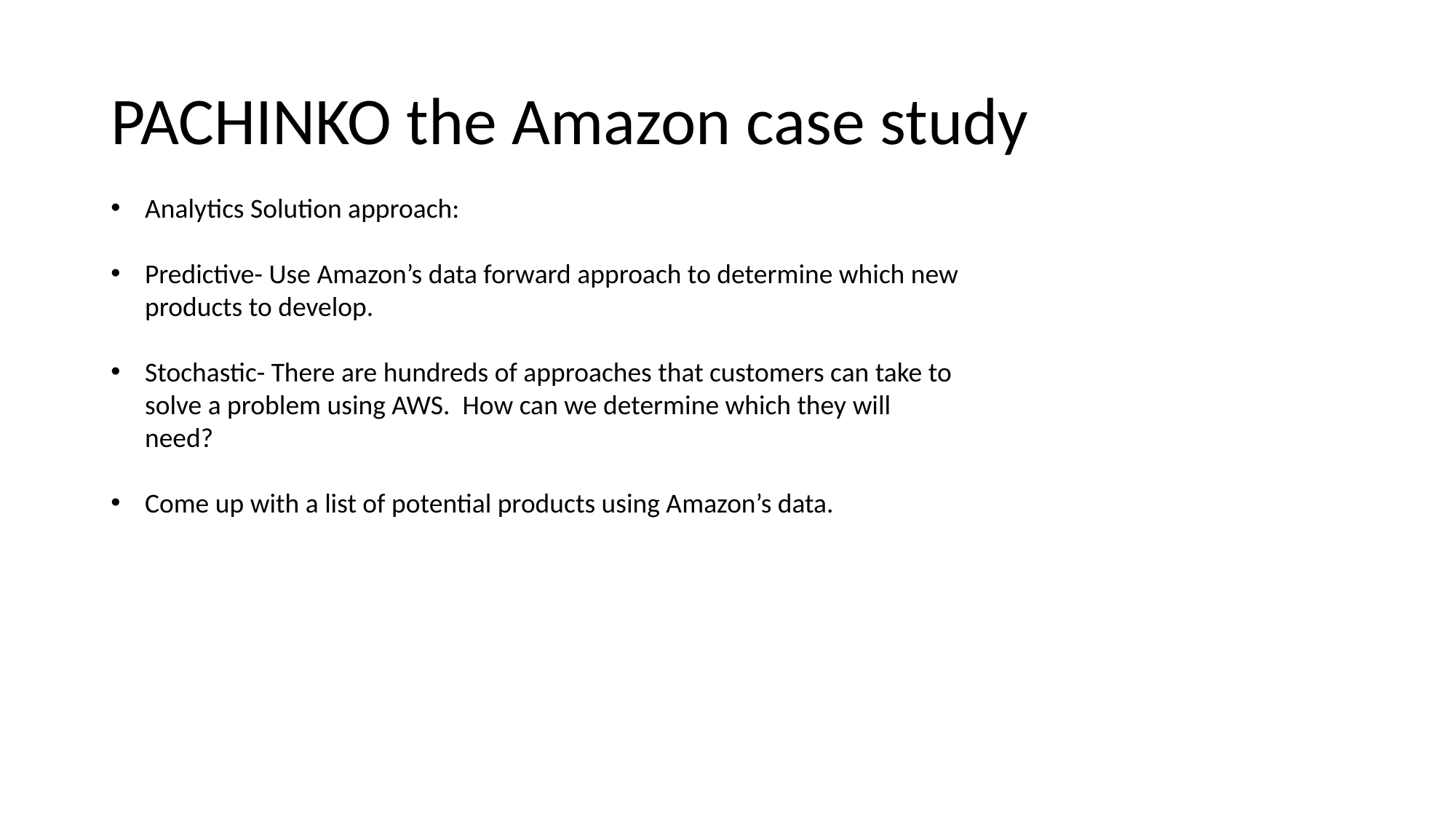

# PACHINKO the Amazon case study
Analytics Solution approach:

Predictive- Use Amazon’s data forward approach to determine which new products to develop.

Stochastic- There are hundreds of approaches that customers can take to solve a problem using AWS.  How can we determine which they will need?

Come up with a list of potential products using Amazon’s data.